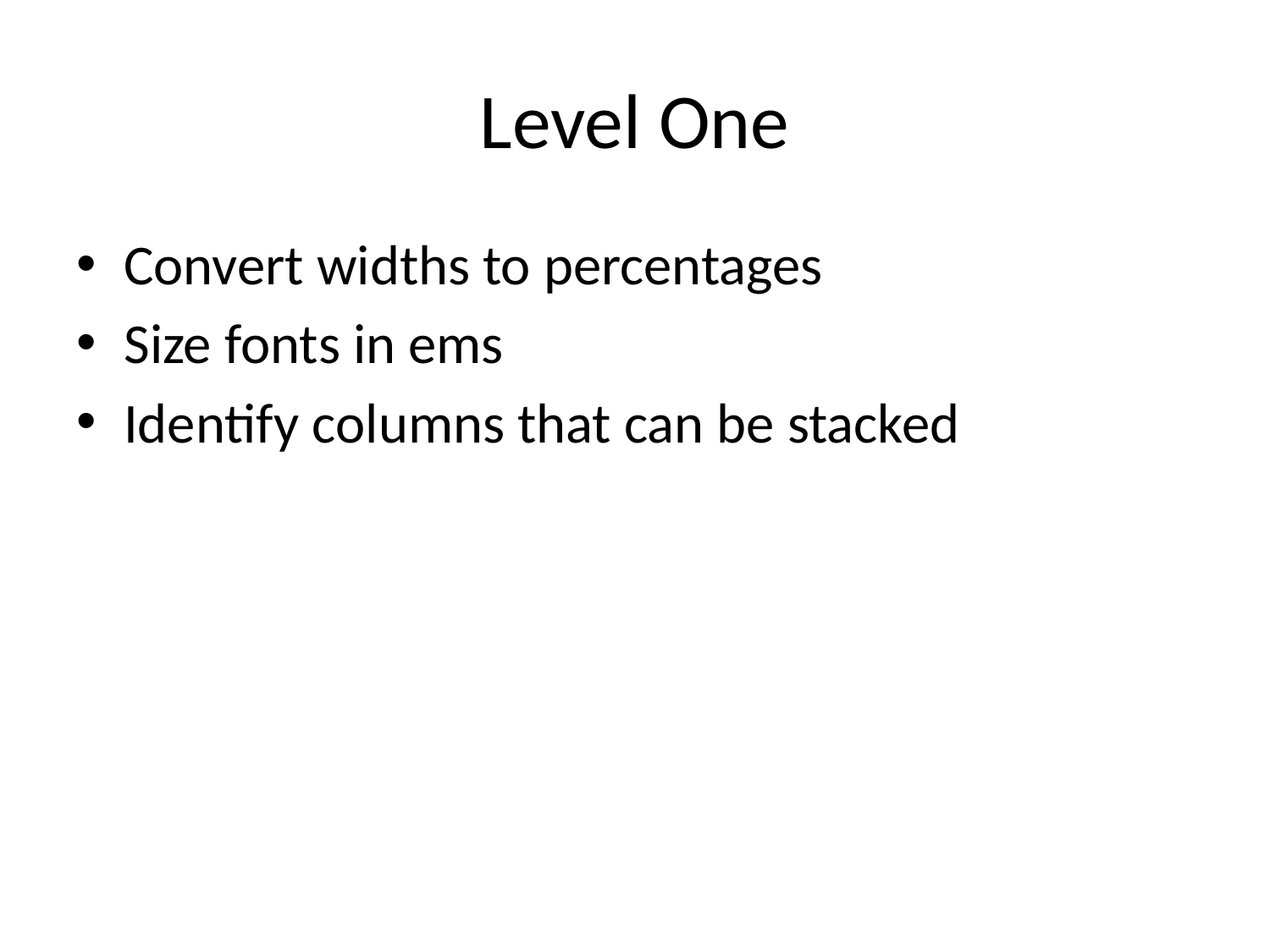

# Level One
Convert widths to percentages
Size fonts in ems
Identify columns that can be stacked